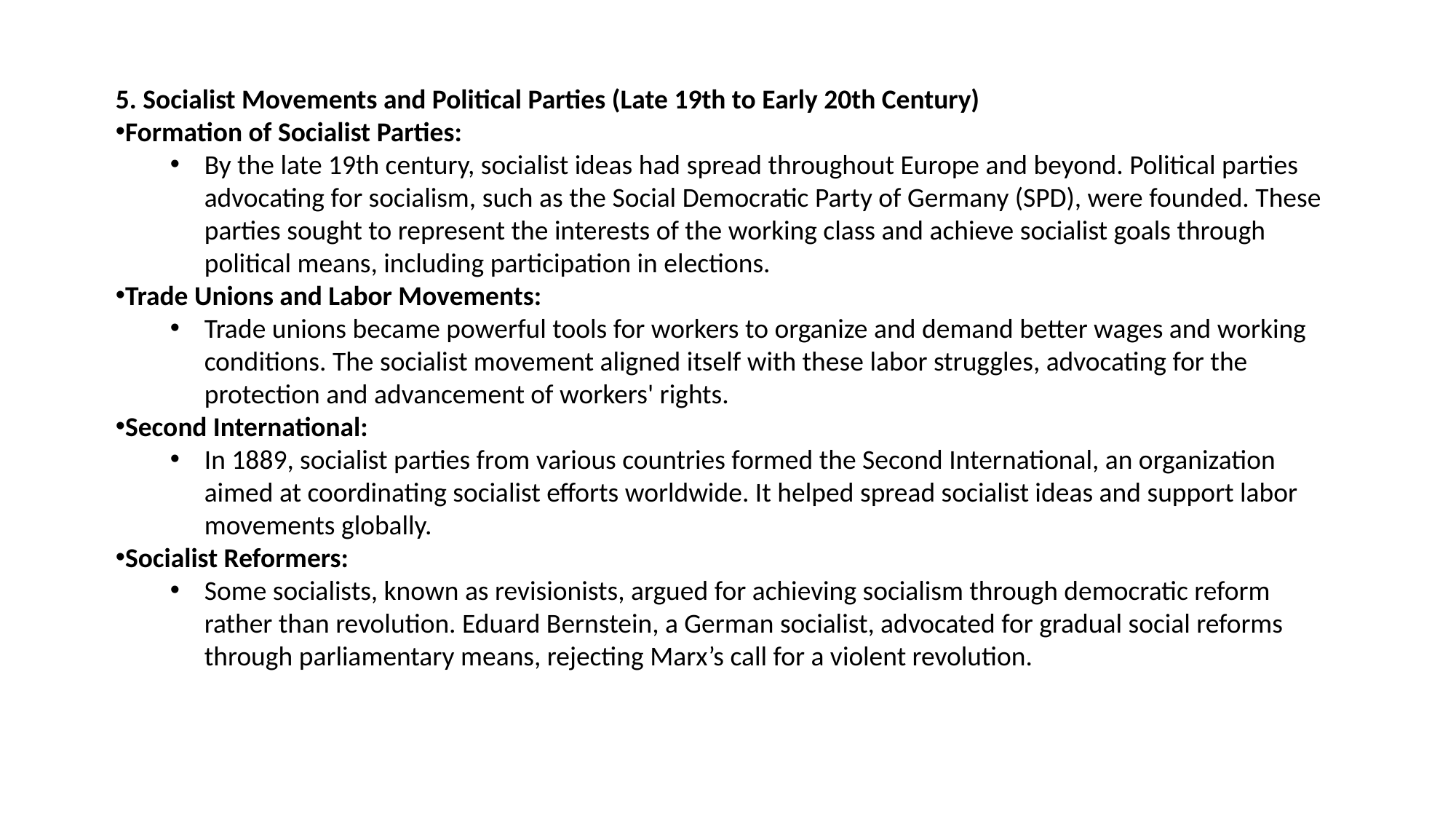

5. Socialist Movements and Political Parties (Late 19th to Early 20th Century)
Formation of Socialist Parties:
By the late 19th century, socialist ideas had spread throughout Europe and beyond. Political parties advocating for socialism, such as the Social Democratic Party of Germany (SPD), were founded. These parties sought to represent the interests of the working class and achieve socialist goals through political means, including participation in elections.
Trade Unions and Labor Movements:
Trade unions became powerful tools for workers to organize and demand better wages and working conditions. The socialist movement aligned itself with these labor struggles, advocating for the protection and advancement of workers' rights.
Second International:
In 1889, socialist parties from various countries formed the Second International, an organization aimed at coordinating socialist efforts worldwide. It helped spread socialist ideas and support labor movements globally.
Socialist Reformers:
Some socialists, known as revisionists, argued for achieving socialism through democratic reform rather than revolution. Eduard Bernstein, a German socialist, advocated for gradual social reforms through parliamentary means, rejecting Marx’s call for a violent revolution.